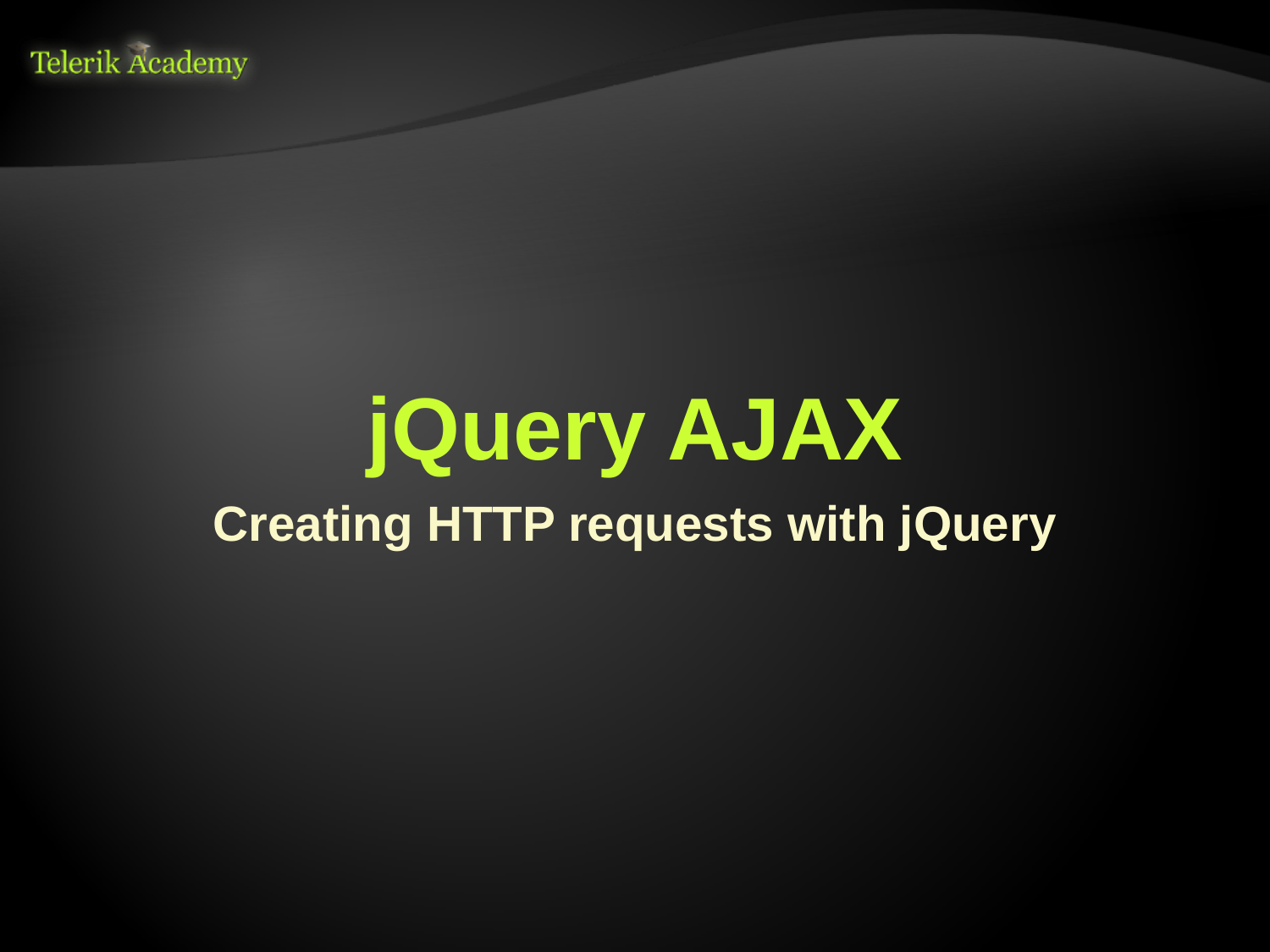

# jQuery AJAX
Creating HTTP requests with jQuery